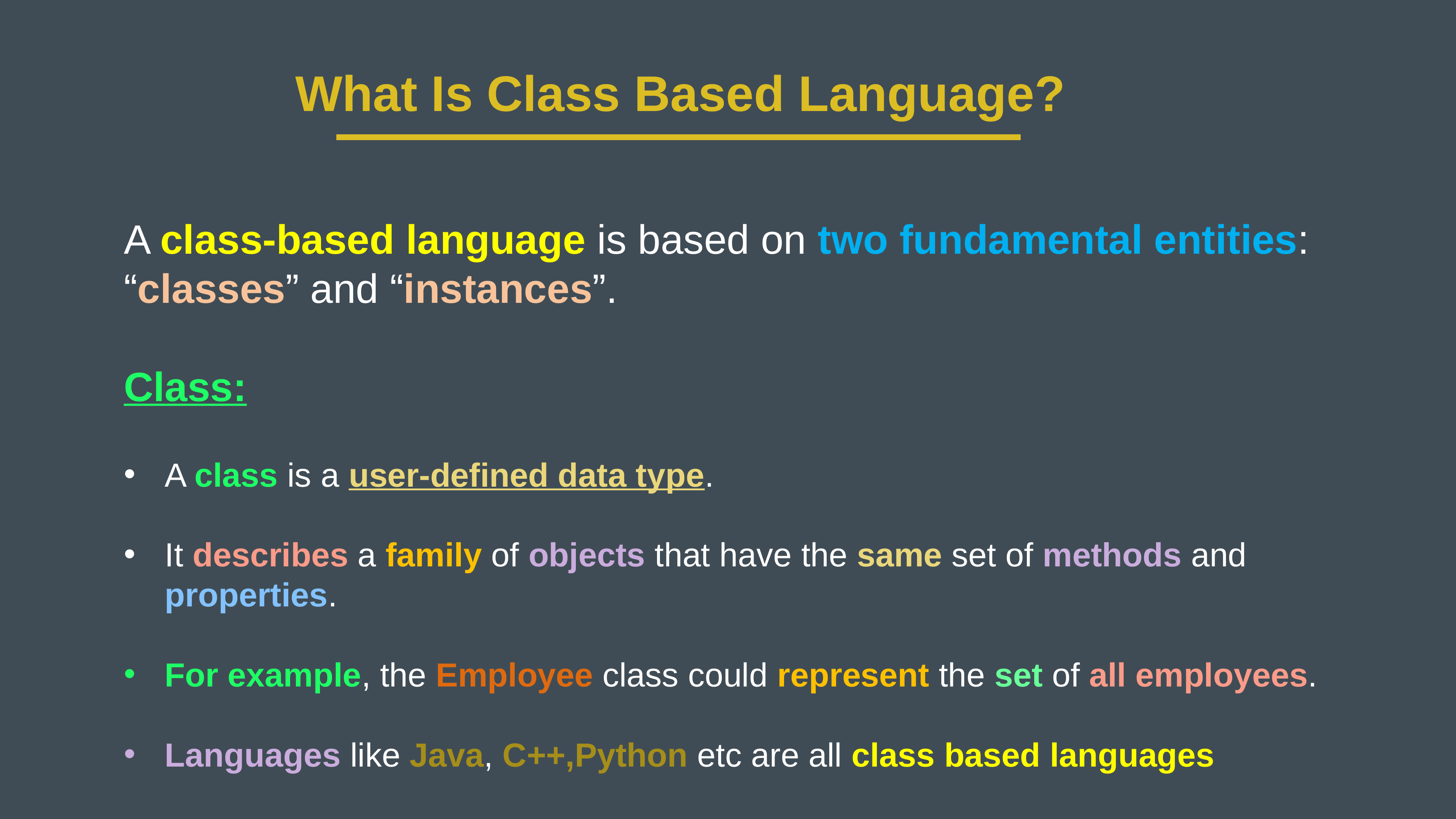

What Is Class Based Language?
A class-based language is based on two fundamental entities:
“classes” and “instances”.

Class:

A class is a user-defined data type.

It describes a family of objects that have the same set of methods and properties.

For example, the Employee class could represent the set of all employees.

Languages like Java, C++,Python etc are all class based languages